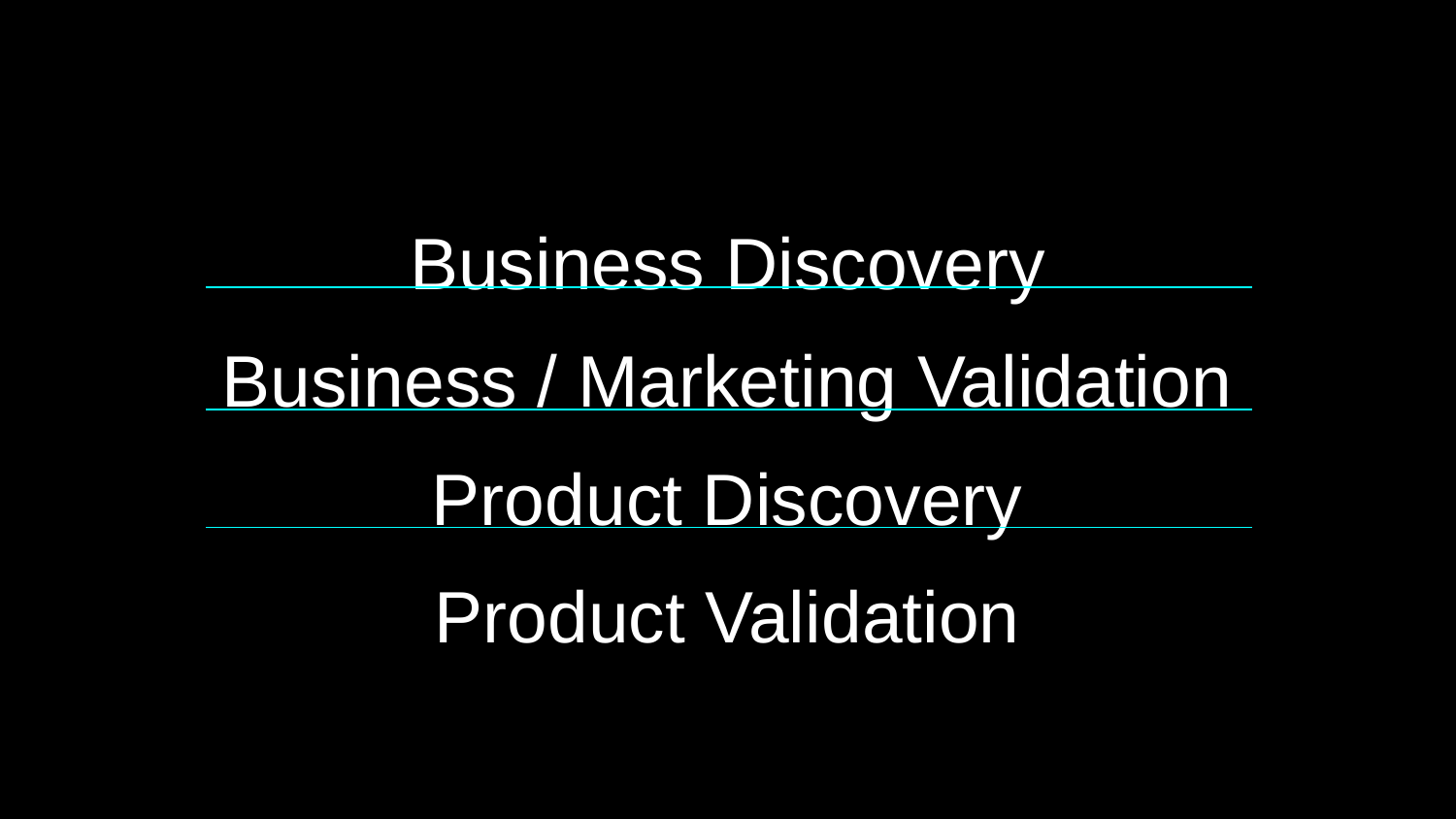

# Business Discovery
Business / Marketing Validation Product Discovery
Product Validation